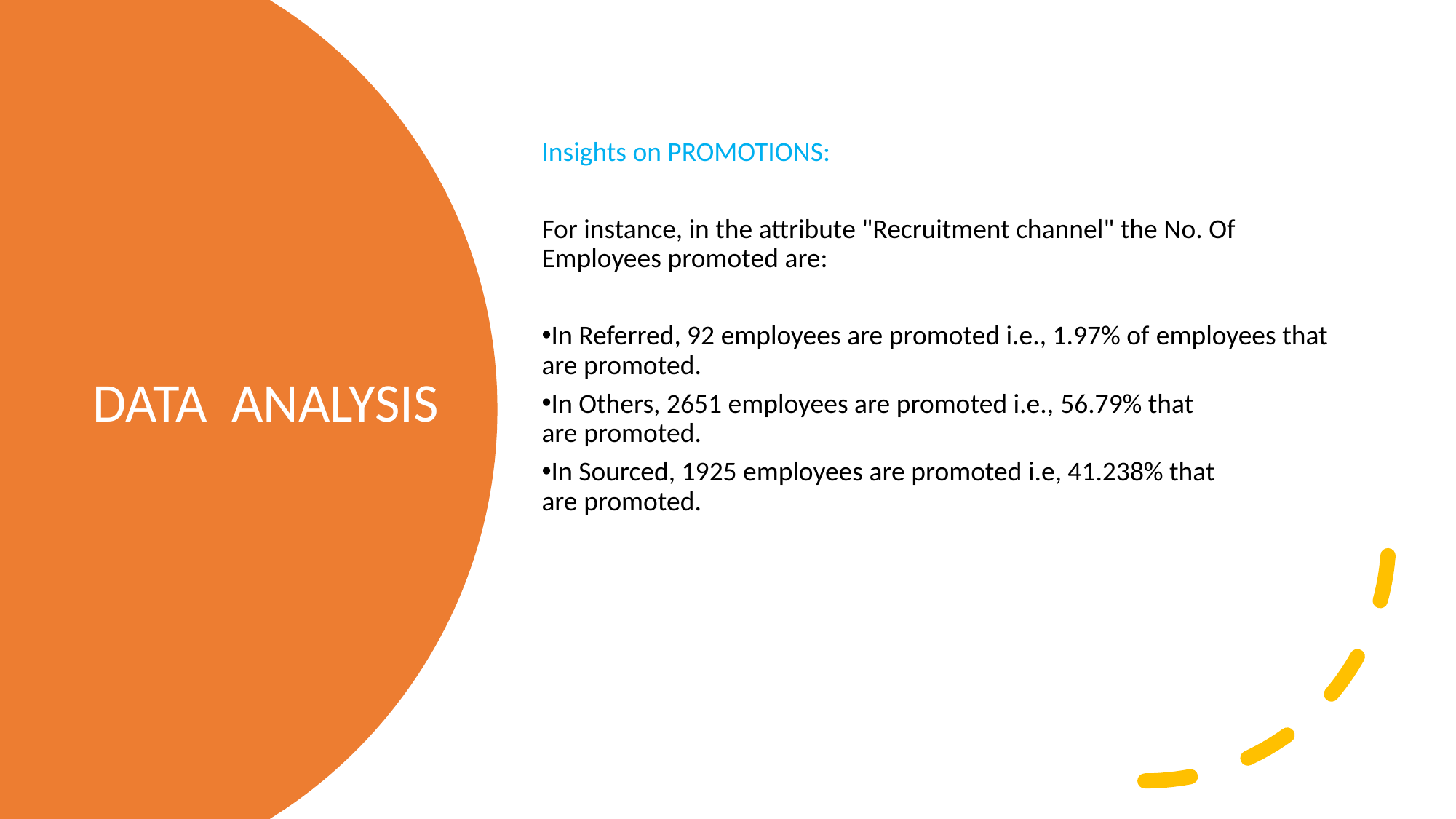

Insights on PROMOTIONS:​

For instance, in the attribute "Recruitment channel" the No. Of Employees promoted are:​

In Referred, 92 employees are promoted i.e., 1.97% of employees that are promoted.​
In Others, 2651 employees are promoted i.e., 56.79% that are promoted.​
In Sourced, 1925 employees are promoted i.e, 41.238% that are promoted.​

DATA  ANALYSIS